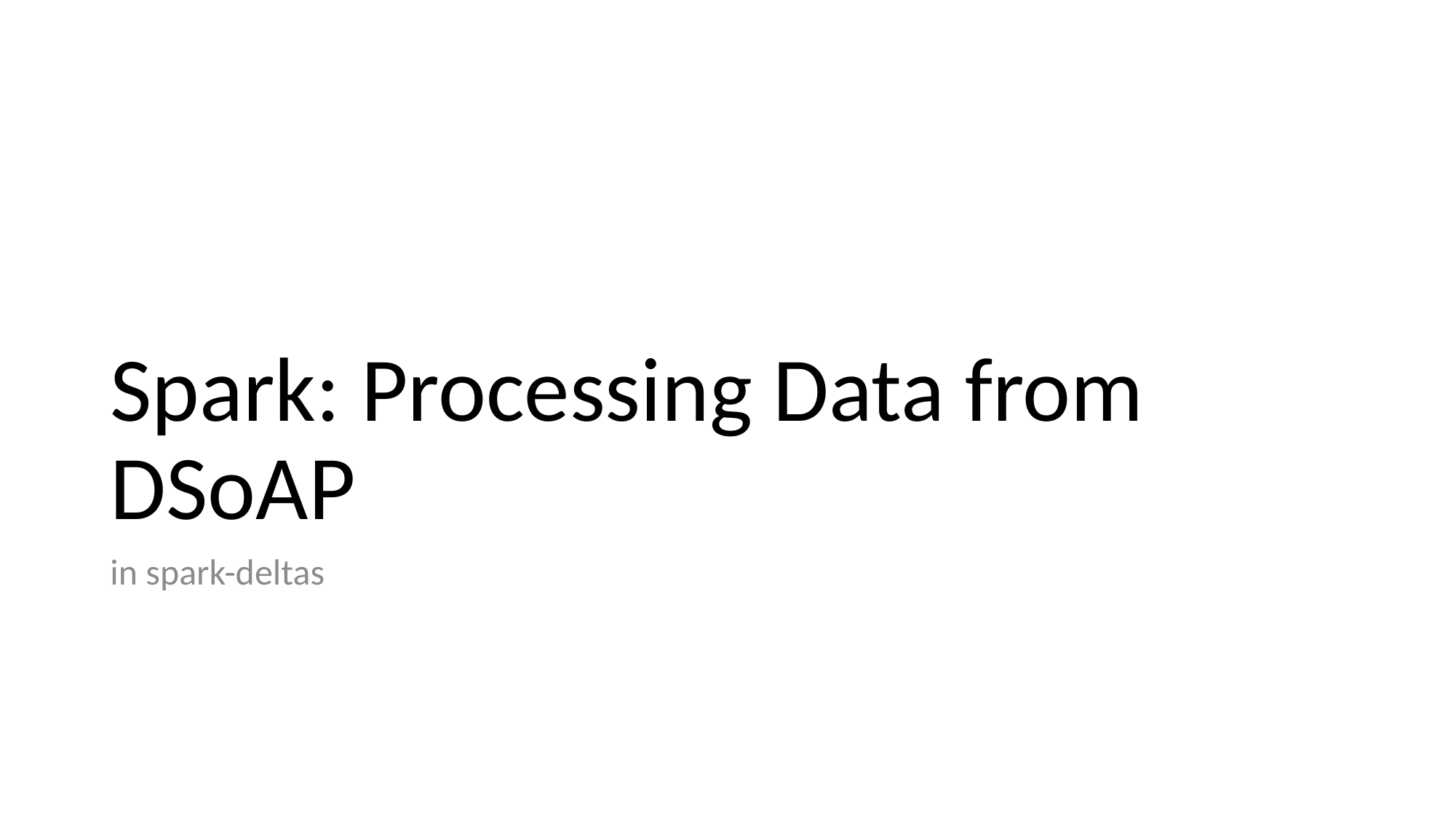

# Spark: Processing Data from DSoAP
in spark-deltas